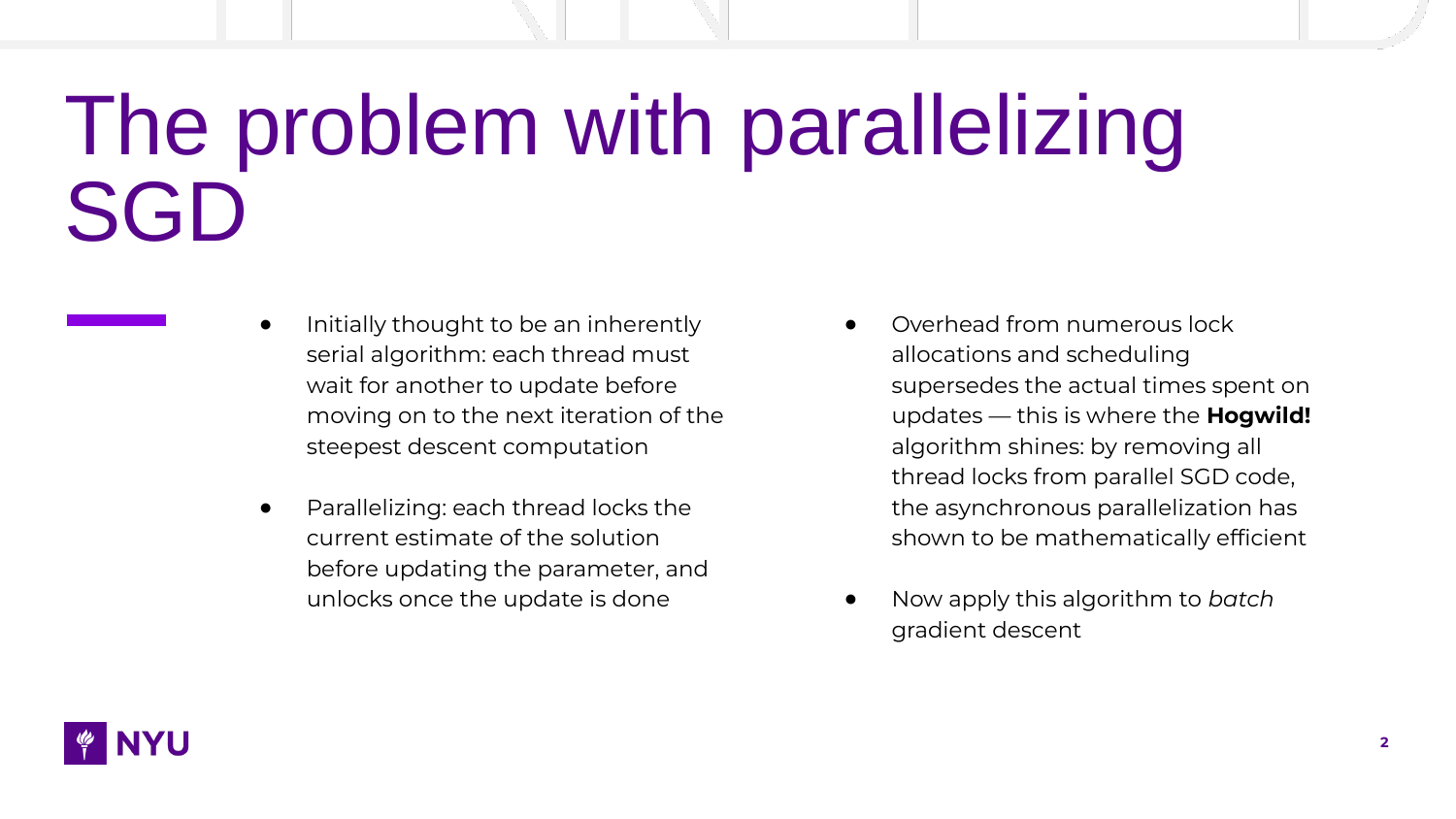

# The problem with parallelizing SGD
Initially thought to be an inherently serial algorithm: each thread must wait for another to update before moving on to the next iteration of the steepest descent computation

Parallelizing: each thread locks the current estimate of the solution before updating the parameter, and unlocks once the update is done
Overhead from numerous lock allocations and scheduling supersedes the actual times spent on updates — this is where the Hogwild! algorithm shines: by removing all thread locks from parallel SGD code, the asynchronous parallelization has shown to be mathematically efficient

Now apply this algorithm to batch gradient descent